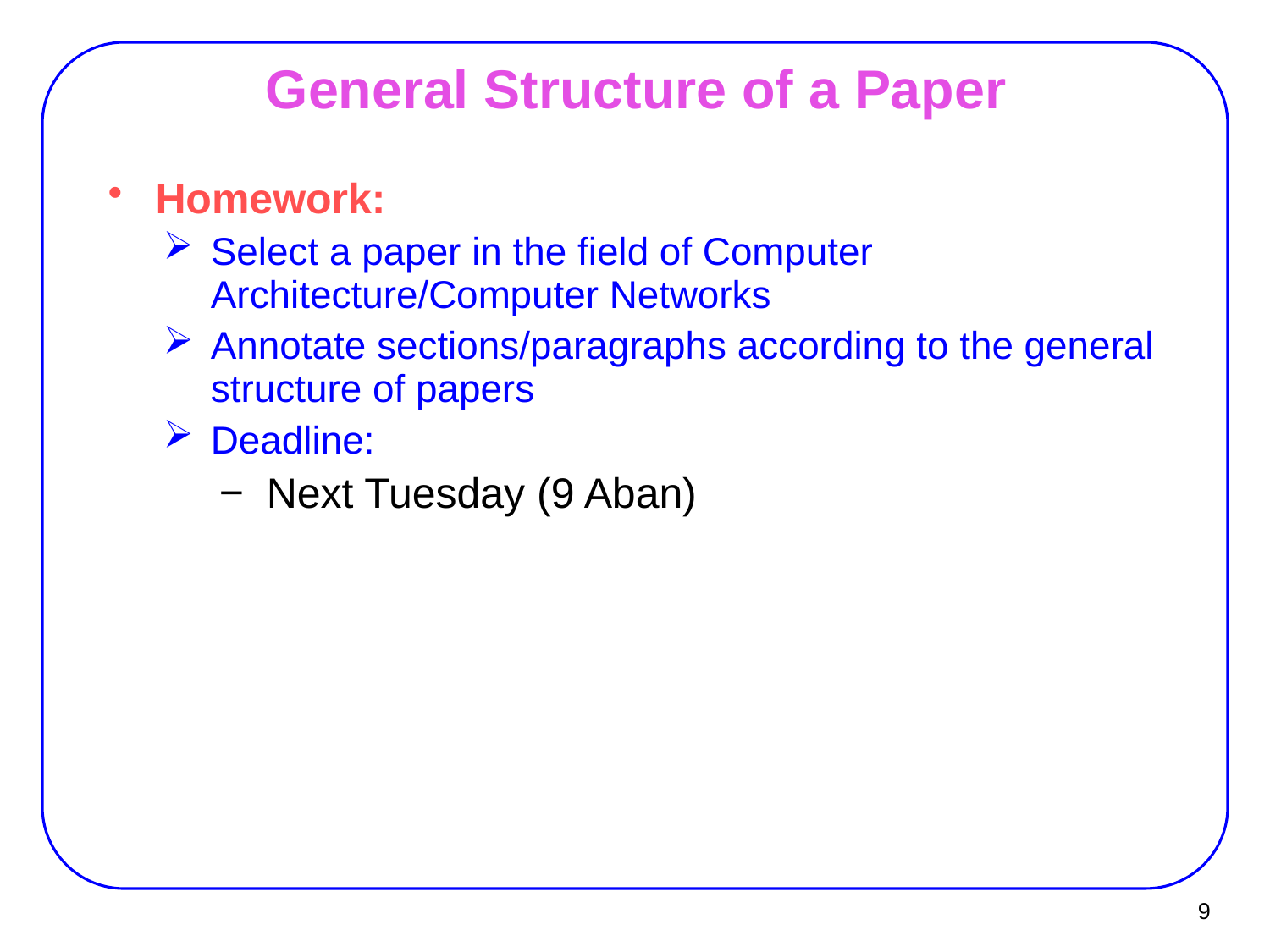

General Structure of a Paper
Homework:
Select a paper in the field of Computer Architecture/Computer Networks
Annotate sections/paragraphs according to the general structure of papers
Deadline:
Next Tuesday (9 Aban)
9